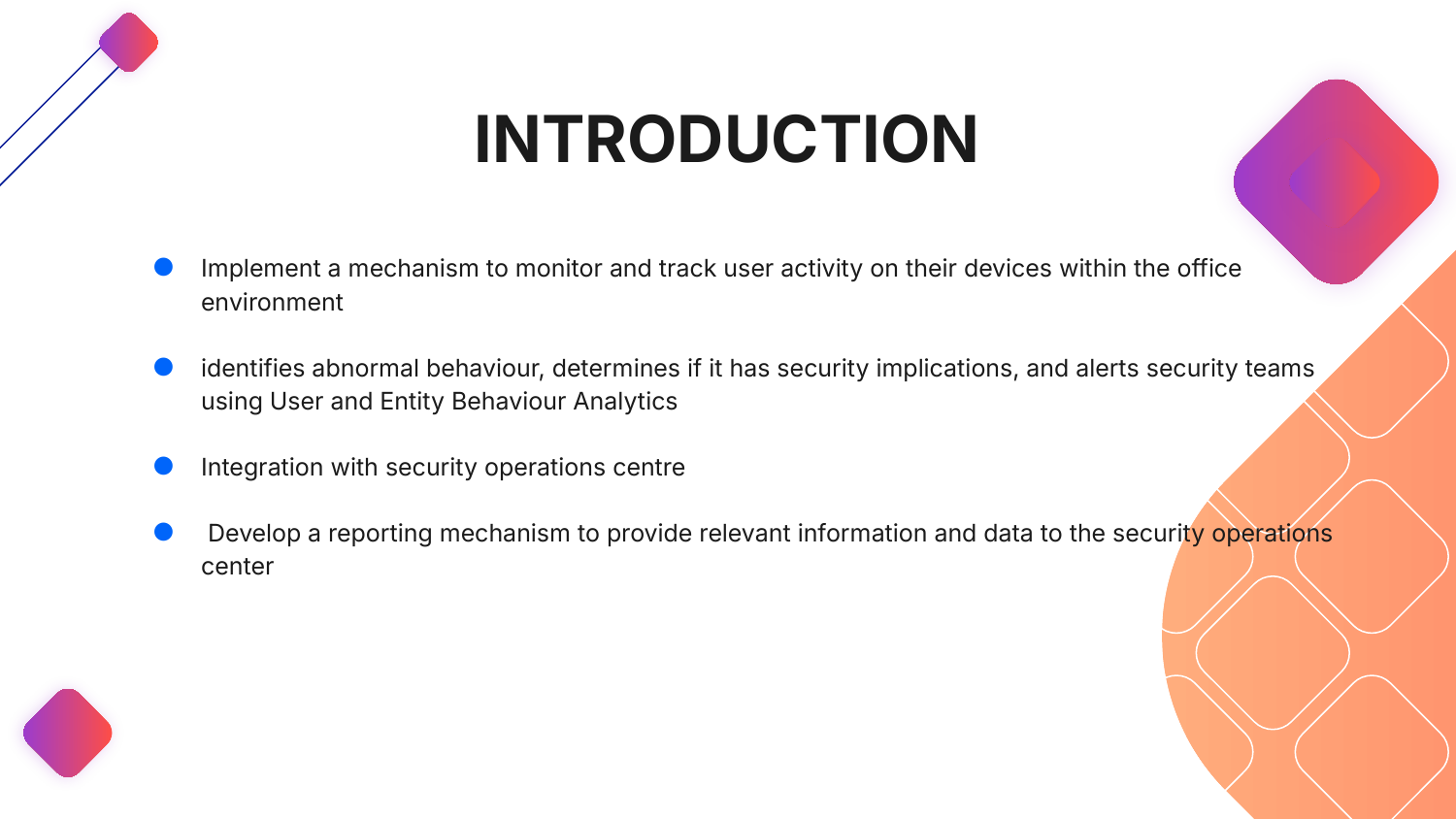

# INTRODUCTION

Implement a mechanism to monitor and track user activity on their devices within the office environment

identifies abnormal behaviour, determines if it has security implications, and alerts security teams using User and Entity Behaviour Analytics

Integration with security operations centre

 Develop a reporting mechanism to provide relevant information and data to the security operations center